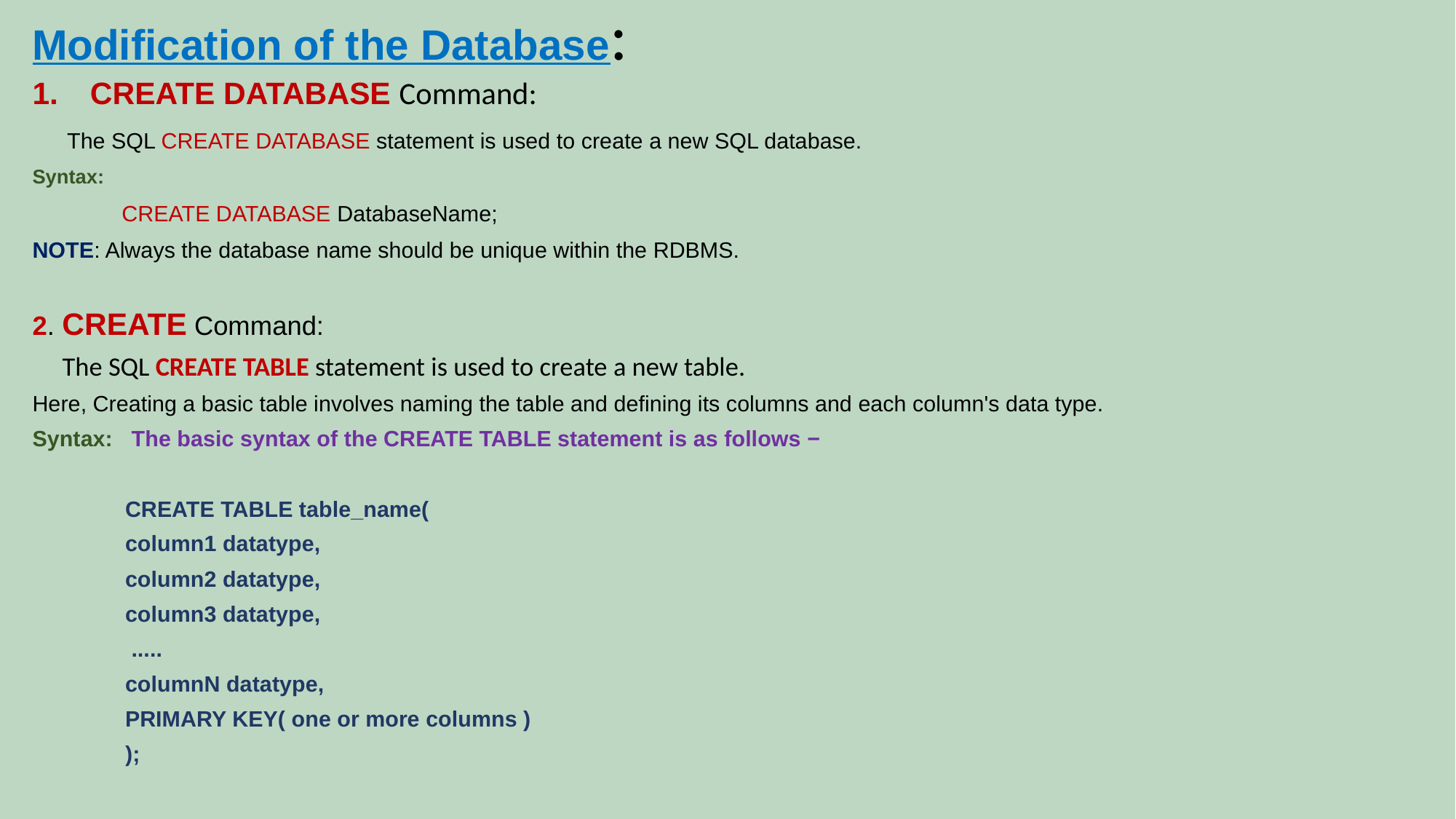

# Modification of the Database:
CREATE DATABASE Command:
     The SQL CREATE DATABASE statement is used to create a new SQL database.
Syntax:
            CREATE DATABASE DatabaseName;
NOTE: Always the database name should be unique within the RDBMS.

2. CREATE Command:
    The SQL CREATE TABLE statement is used to create a new table.
Here, Creating a basic table involves naming the table and defining its columns and each column's data type.
Syntax:   The basic syntax of the CREATE TABLE statement is as follows −

               CREATE TABLE table_name(
               column1 datatype,
               column2 datatype,
               column3 datatype,
                .....
               columnN datatype,
               PRIMARY KEY( one or more columns )
               );